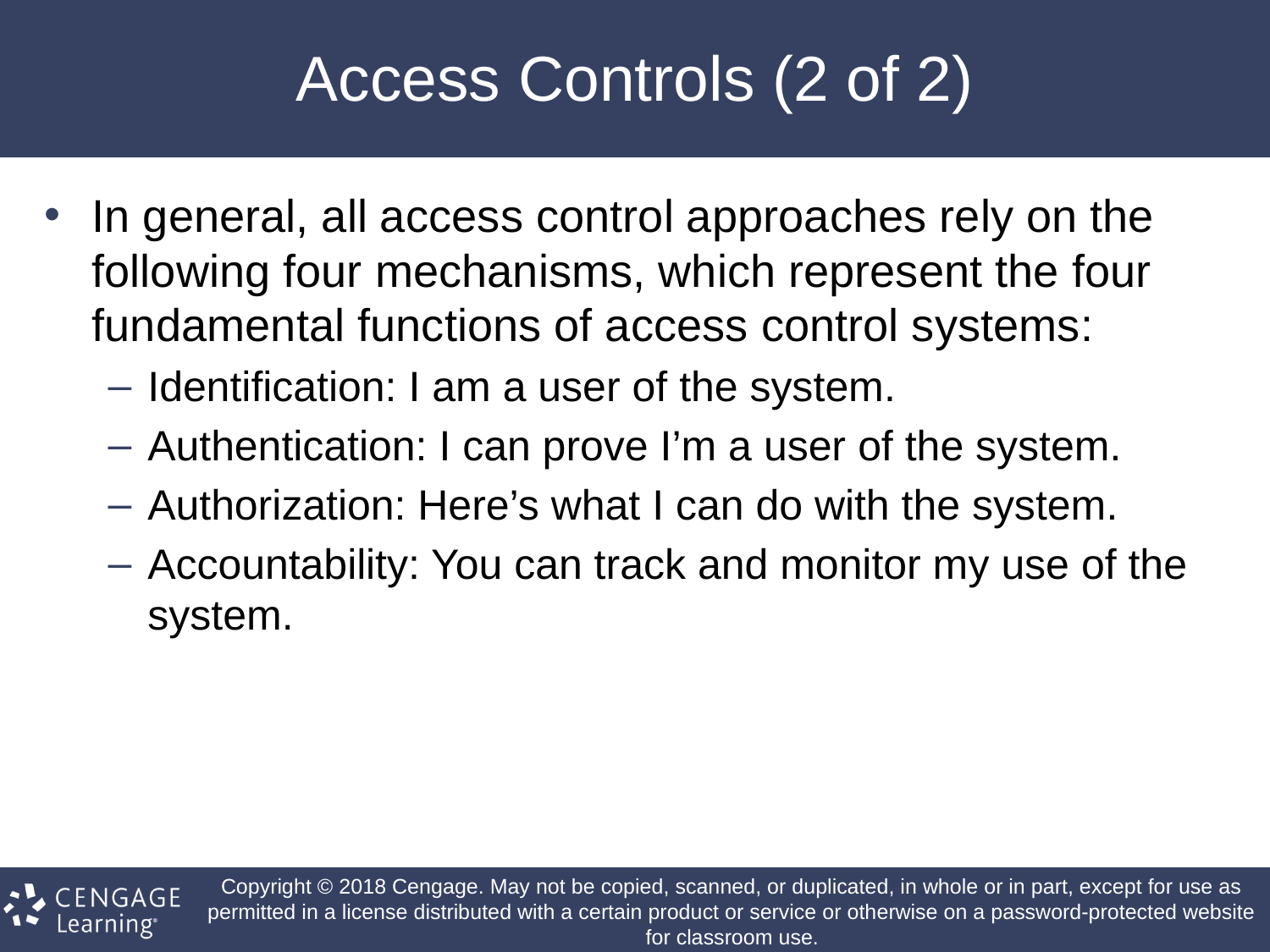

# Access Controls (2 of 2)
In general, all access control approaches rely on the following four mechanisms, which represent the four fundamental functions of access control systems:
Identification: I am a user of the system.
Authentication: I can prove I’m a user of the system.
Authorization: Here’s what I can do with the system.
Accountability: You can track and monitor my use of the system.